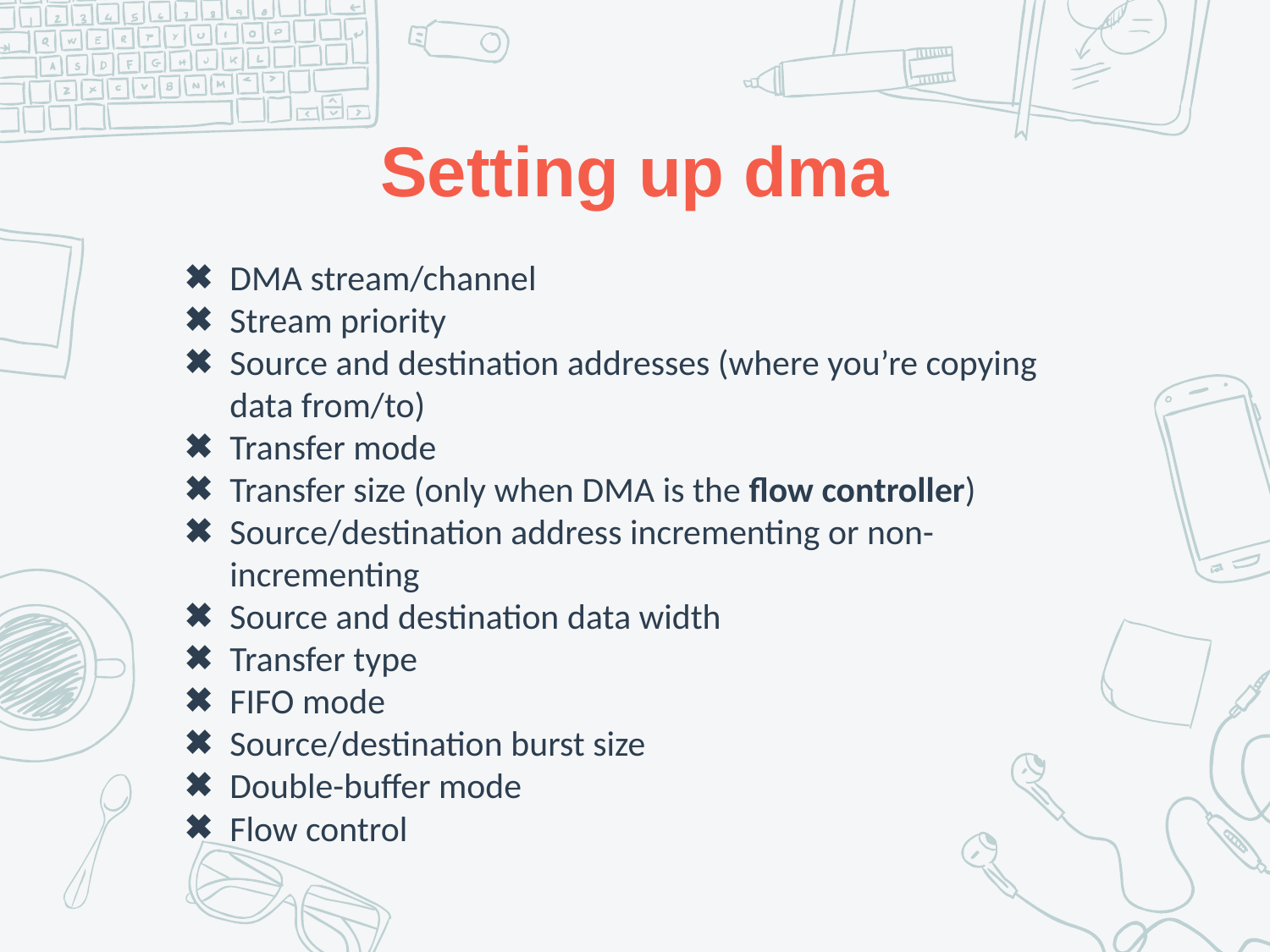

# Setting up dma
DMA stream/channel
Stream priority
Source and destination addresses (where you’re copying data from/to)
Transfer mode
Transfer size (only when DMA is the flow controller)
Source/destination address incrementing or non-incrementing
Source and destination data width
Transfer type
FIFO mode
Source/destination burst size
Double-buffer mode
Flow control